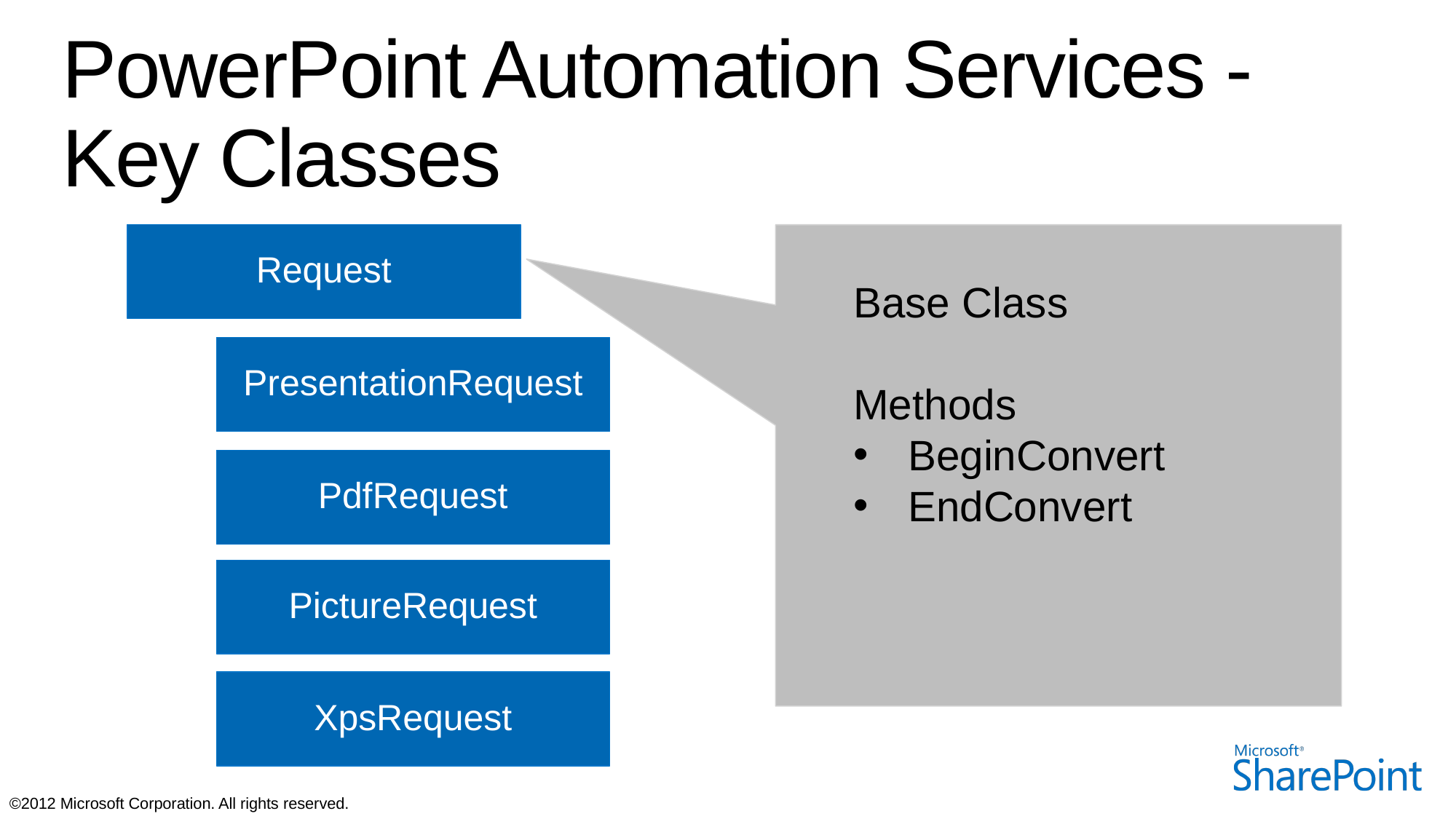

# PowerPoint Automation Services - Key Classes

Request
Base Class

Methods
BeginConvert
EndConvert
PresentationRequest
PdfRequest
PictureRequest
XpsRequest